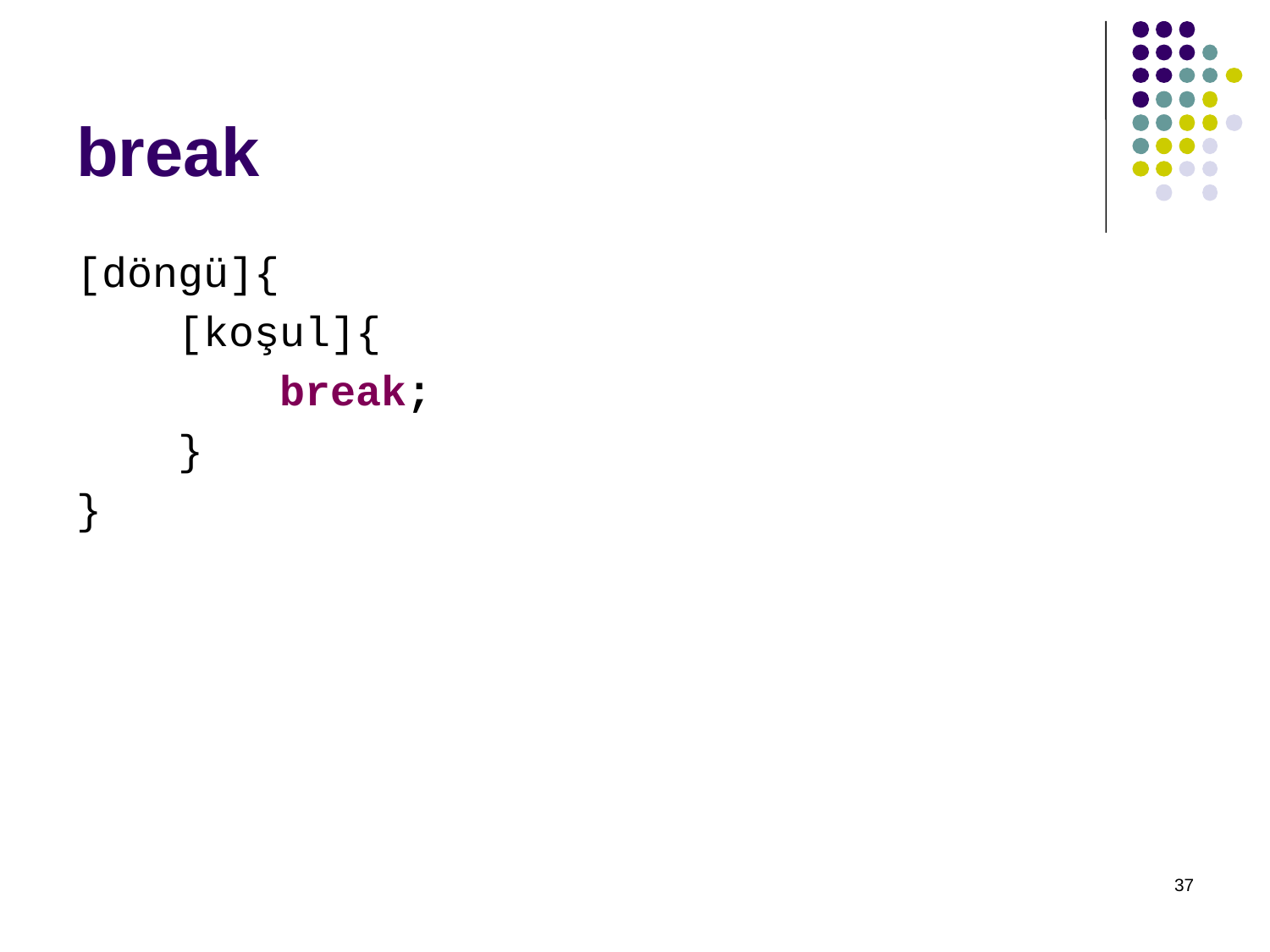

# break
[döngü]{
    [koşul]{
        break;
    }
}
37